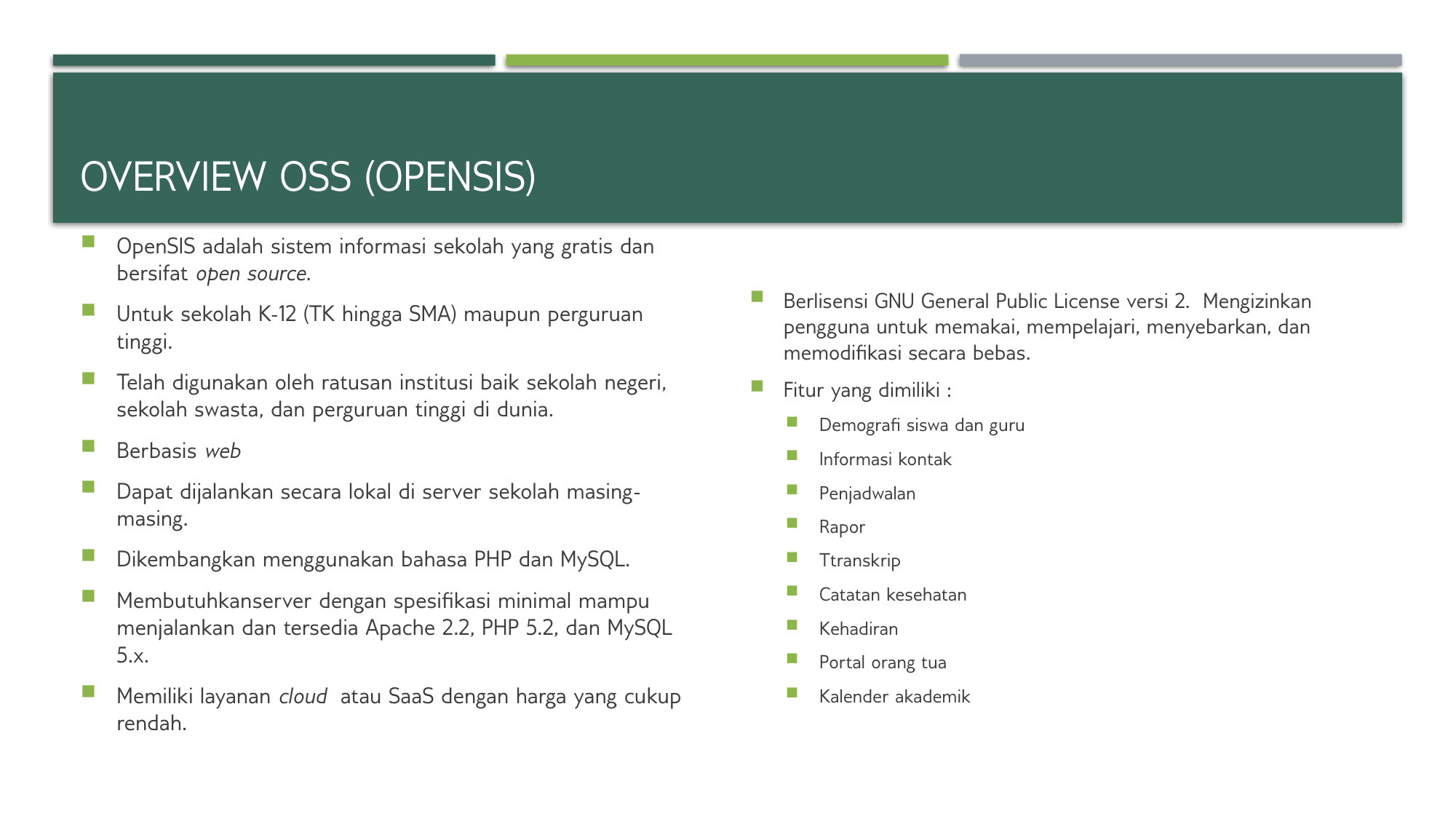

# Overview OSS (OpenSIS)
OpenSIS adalah sistem informasi sekolah yang gratis dan bersifat open source.
Untuk sekolah K-12 (TK hingga SMA) maupun perguruan tinggi.
Telah digunakan oleh ratusan institusi baik sekolah negeri, sekolah swasta, dan perguruan tinggi di dunia.
Berbasis web
Dapat dijalankan secara lokal di server sekolah masing-masing.
Dikembangkan menggunakan bahasa PHP dan MySQL.
Membutuhkanserver dengan spesifikasi minimal mampu menjalankan dan tersedia Apache 2.2, PHP 5.2, dan MySQL 5.x.
Memiliki layanan cloud  atau SaaS dengan harga yang cukup rendah.
Berlisensi GNU General Public License versi 2.  Mengizinkan pengguna untuk memakai, mempelajari, menyebarkan, dan memodifikasi secara bebas.
Fitur yang dimiliki :
Demografi siswa dan guru
Informasi kontak
Penjadwalan
Rapor
Ttranskrip
Catatan kesehatan
Kehadiran
Portal orang tua
Kalender akademik